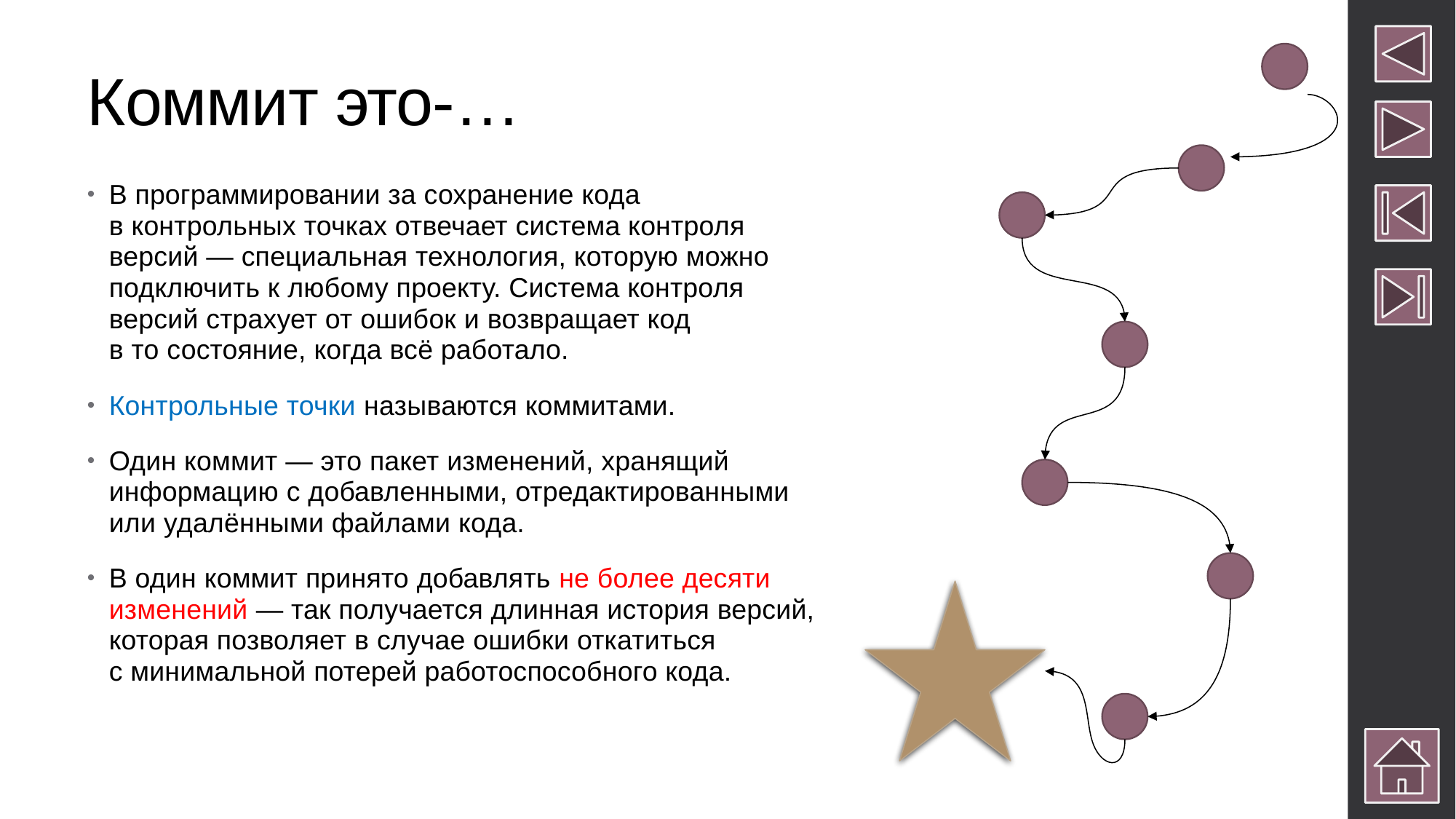

# Коммит это-…

В программировании за сохранение кода в контрольных точках отвечает система контроля версий — специальная технология, которую можно подключить к любому проекту. Система контроля версий страхует от ошибок и возвращает код в то состояние, когда всё работало.
Контрольные точки называются коммитами.
Один коммит — это пакет изменений, хранящий информацию с добавленными, отредактированными или удалёнными файлами кода.
В один коммит принято добавлять не более десяти изменений — так получается длинная история версий, которая позволяет в случае ошибки откатиться с минимальной потерей работоспособного кода.